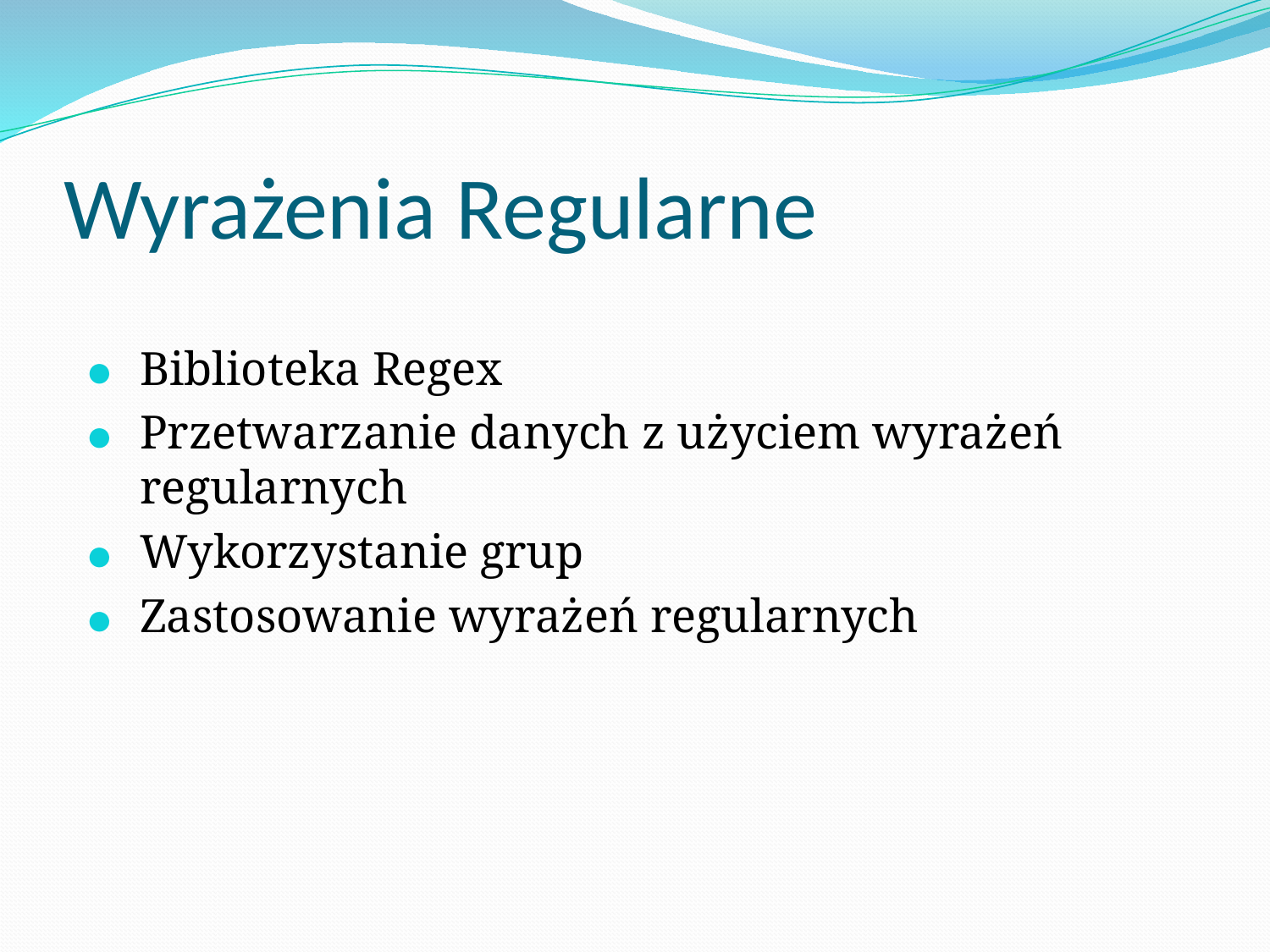

# Wyrażenia Regularne

Biblioteka Regex
Przetwarzanie danych z użyciem wyrażeń regularnych
Wykorzystanie grup
Zastosowanie wyrażeń regularnych